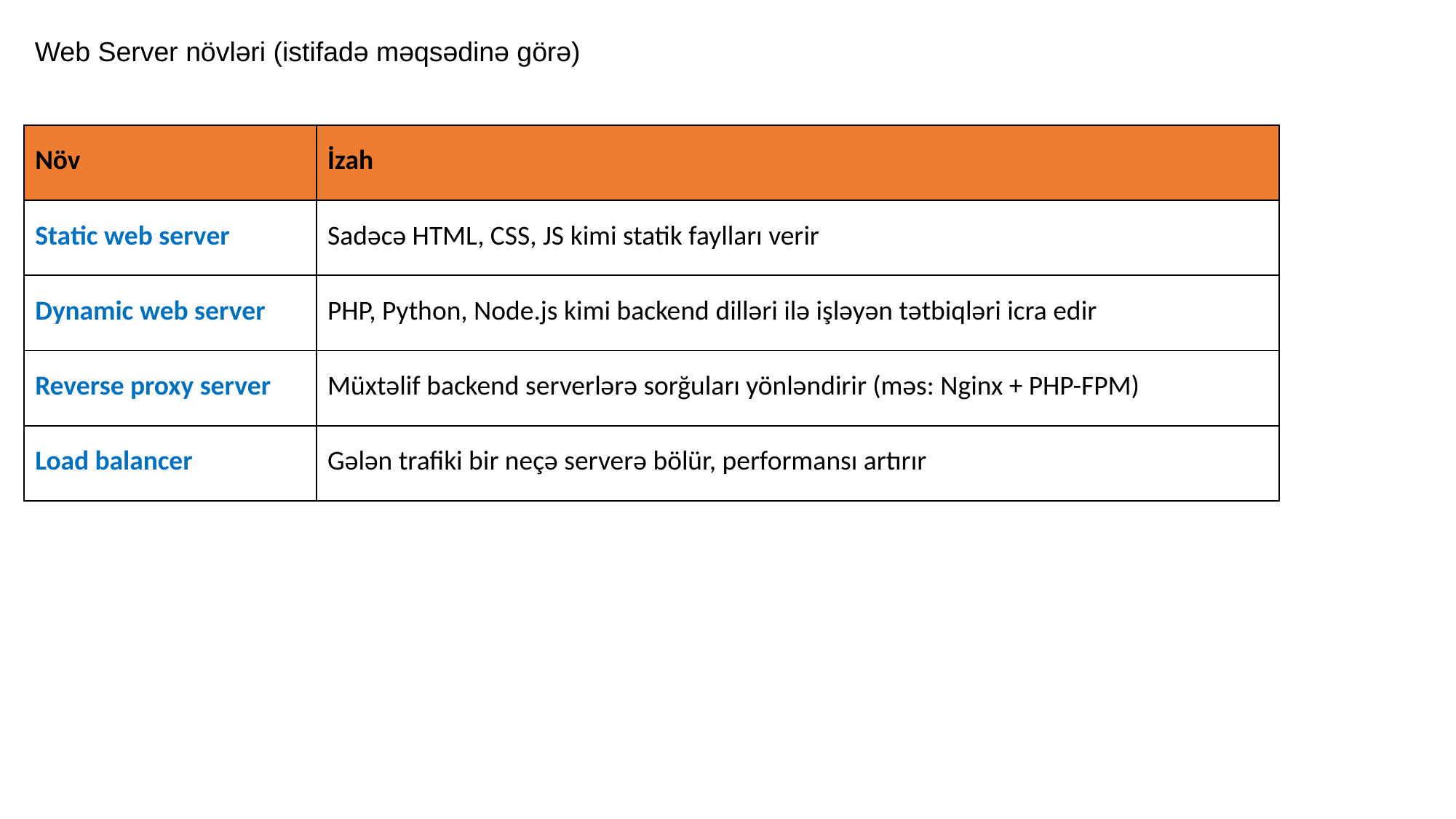

Web Server növləri (istifadə məqsədinə görə)
| Növ | İzah |
| --- | --- |
| Static web server | Sadəcə HTML, CSS, JS kimi statik faylları verir |
| Dynamic web server | PHP, Python, Node.js kimi backend dilləri ilə işləyən tətbiqləri icra edir |
| Reverse proxy server | Müxtəlif backend serverlərə sorğuları yönləndirir (məs: Nginx + PHP-FPM) |
| Load balancer | Gələn trafiki bir neçə serverə bölür, performansı artırır |